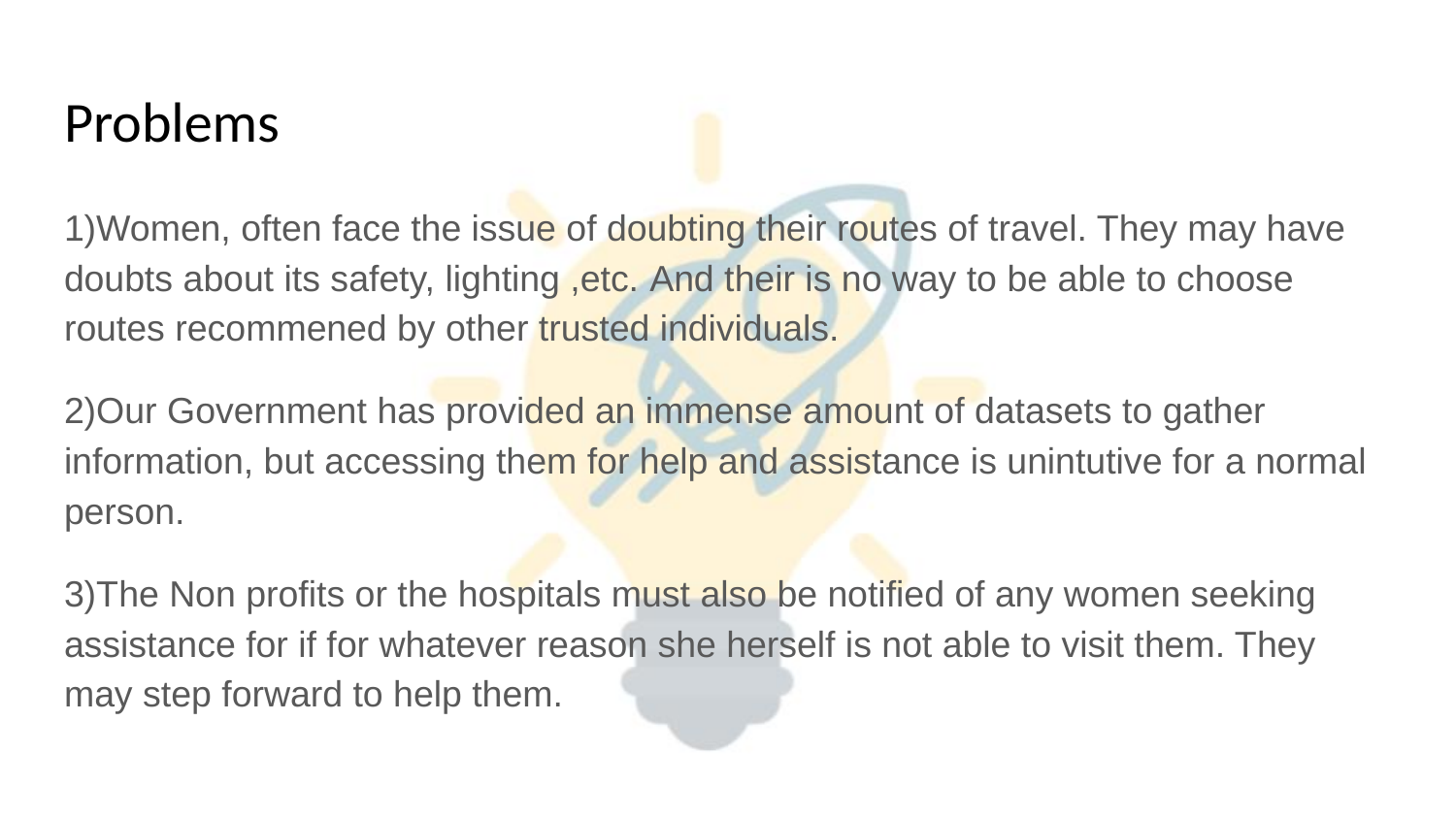

# Problems
1)Women, often face the issue of doubting their routes of travel. They may have doubts about its safety, lighting ,etc. And their is no way to be able to choose routes recommened by other trusted individuals.
2)Our Government has provided an immense amount of datasets to gather information, but accessing them for help and assistance is unintutive for a normal person.
3)The Non profits or the hospitals must also be notified of any women seeking assistance for if for whatever reason she herself is not able to visit them. They may step forward to help them.